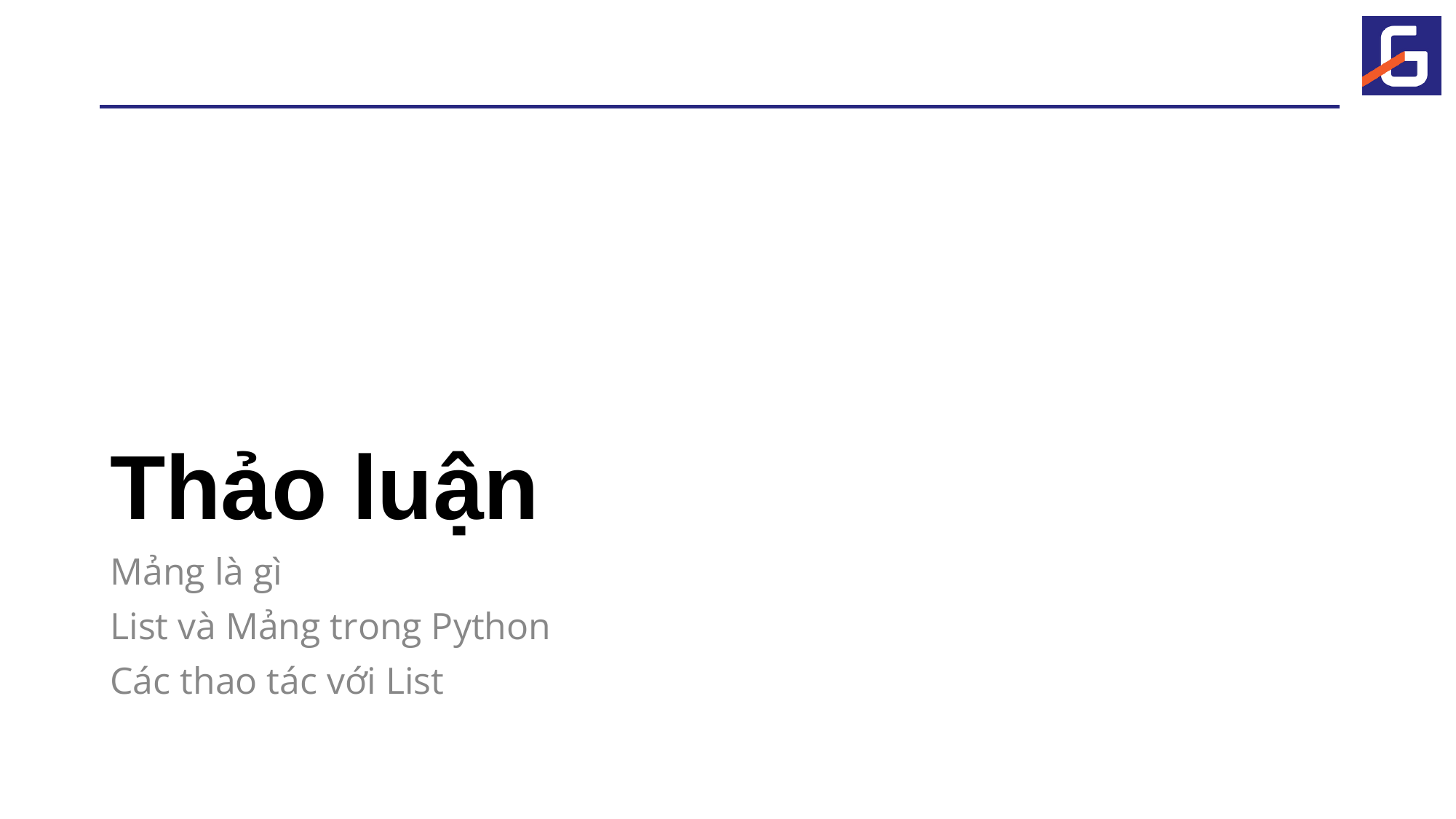

# Thảo luận
Mảng là gì
List và Mảng trong Python
Các thao tác với List